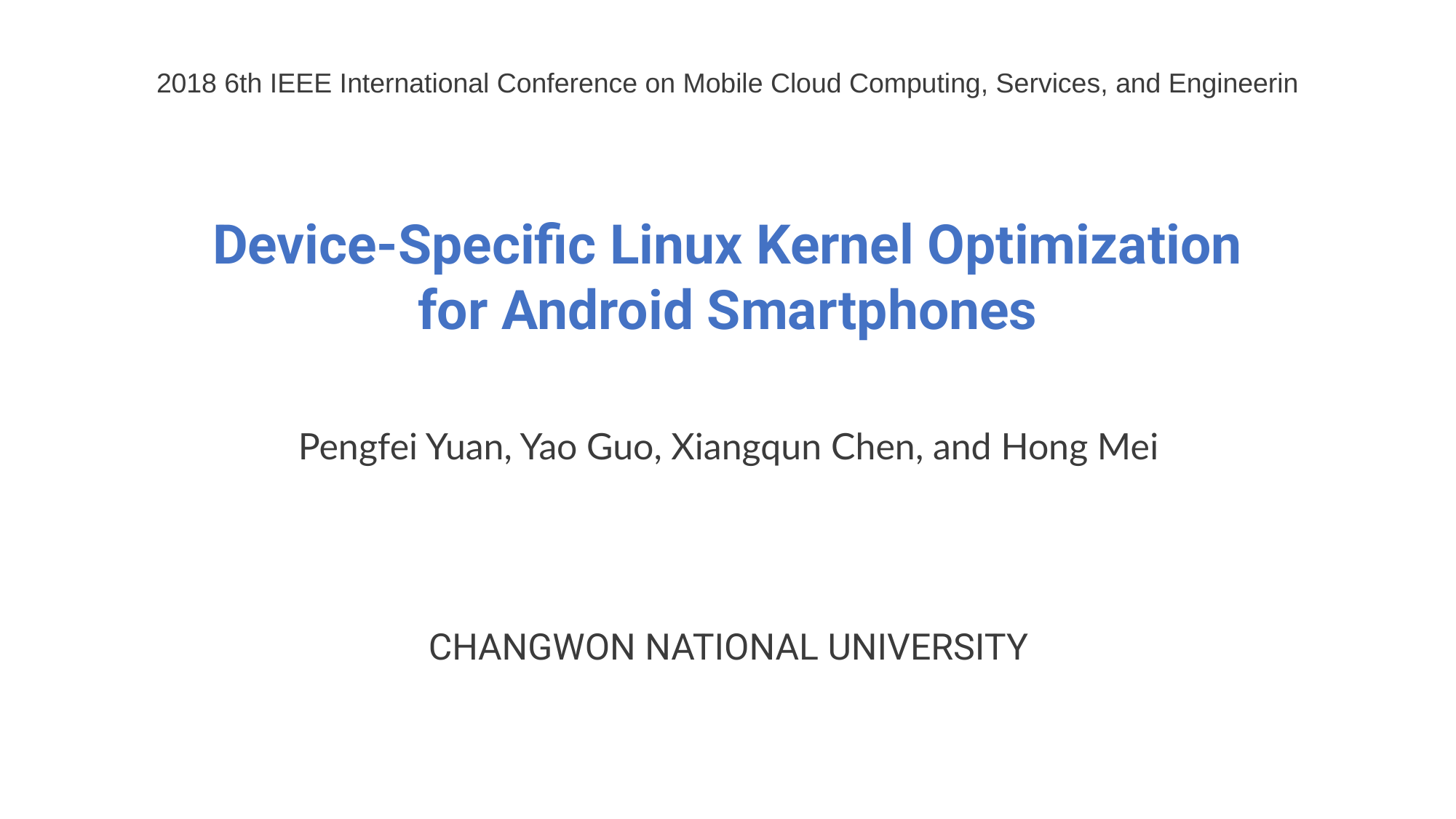

2018 6th IEEE International Conference on Mobile Cloud Computing, Services, and Engineerin
Device-Specific Linux Kernel Optimization
for Android Smartphones
Pengfei Yuan, Yao Guo, Xiangqun Chen, and Hong Mei
CHANGWON NATIONAL UNIVERSITY